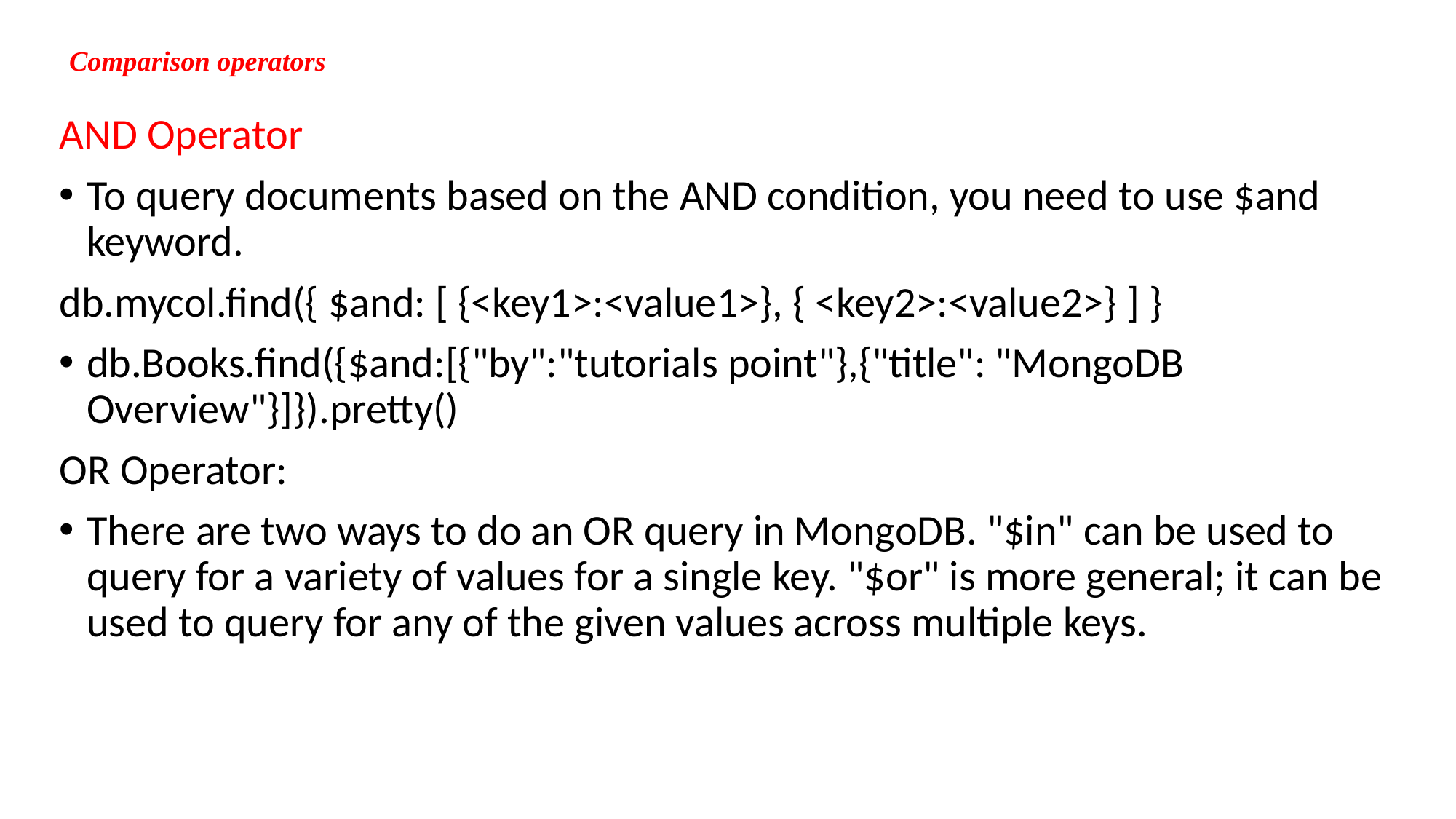

# Comparison operators
AND Operator
To query documents based on the AND condition, you need to use $and keyword.
db.mycol.find({ $and: [ {<key1>:<value1>}, { <key2>:<value2>} ] }
db.Books.find({$and:[{"by":"tutorials point"},{"title": "MongoDB Overview"}]}).pretty()
OR Operator:
There are two ways to do an OR query in MongoDB. "$in" can be used to query for a variety of values for a single key. "$or" is more general; it can be used to query for any of the given values across multiple keys.